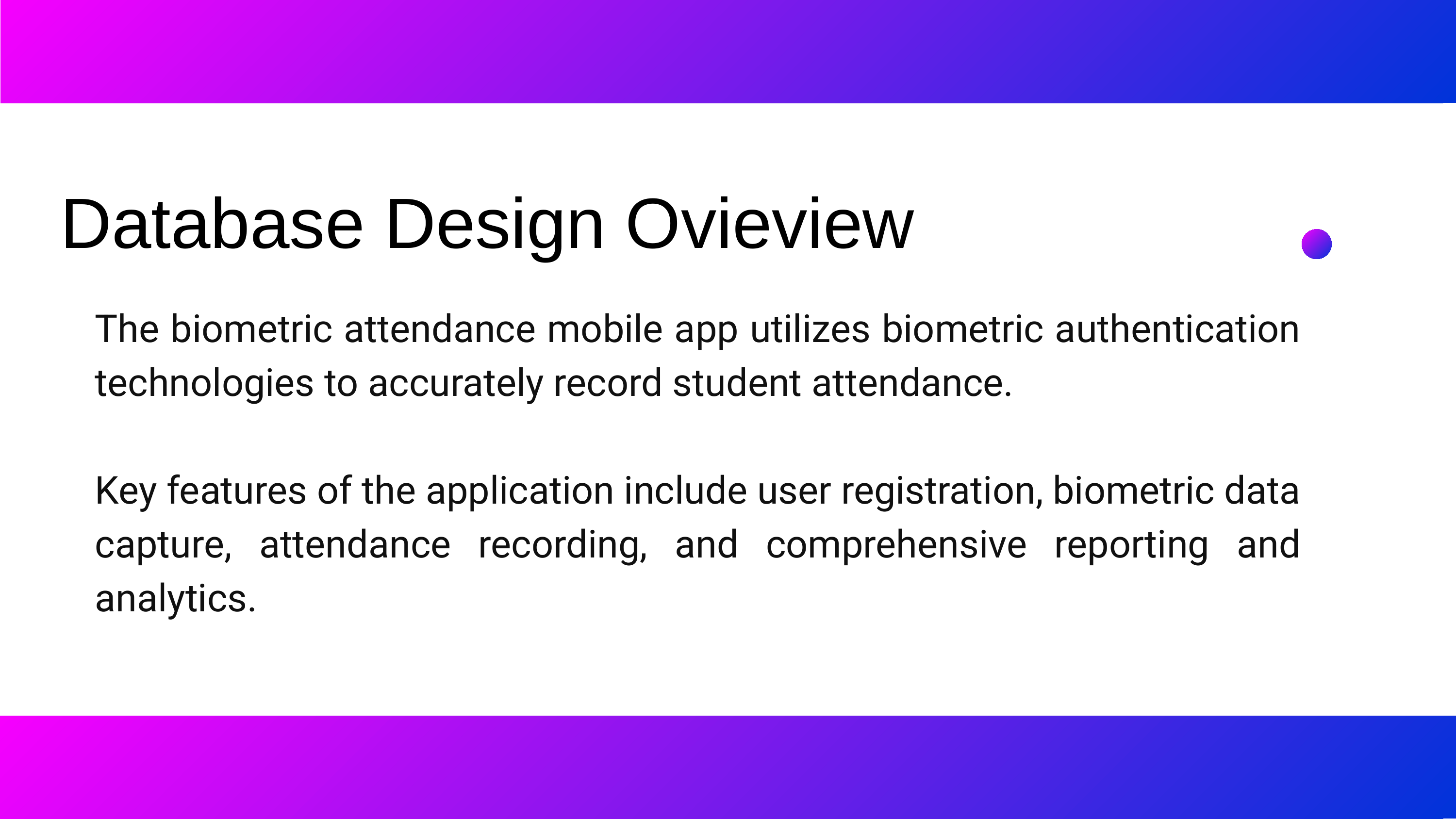

Database Design Ovieview

The biometric attendance mobile app utilizes biometric authentication technologies to accurately record student attendance.

Key features of the application include user registration, biometric data capture, attendance recording, and comprehensive reporting and analytics.